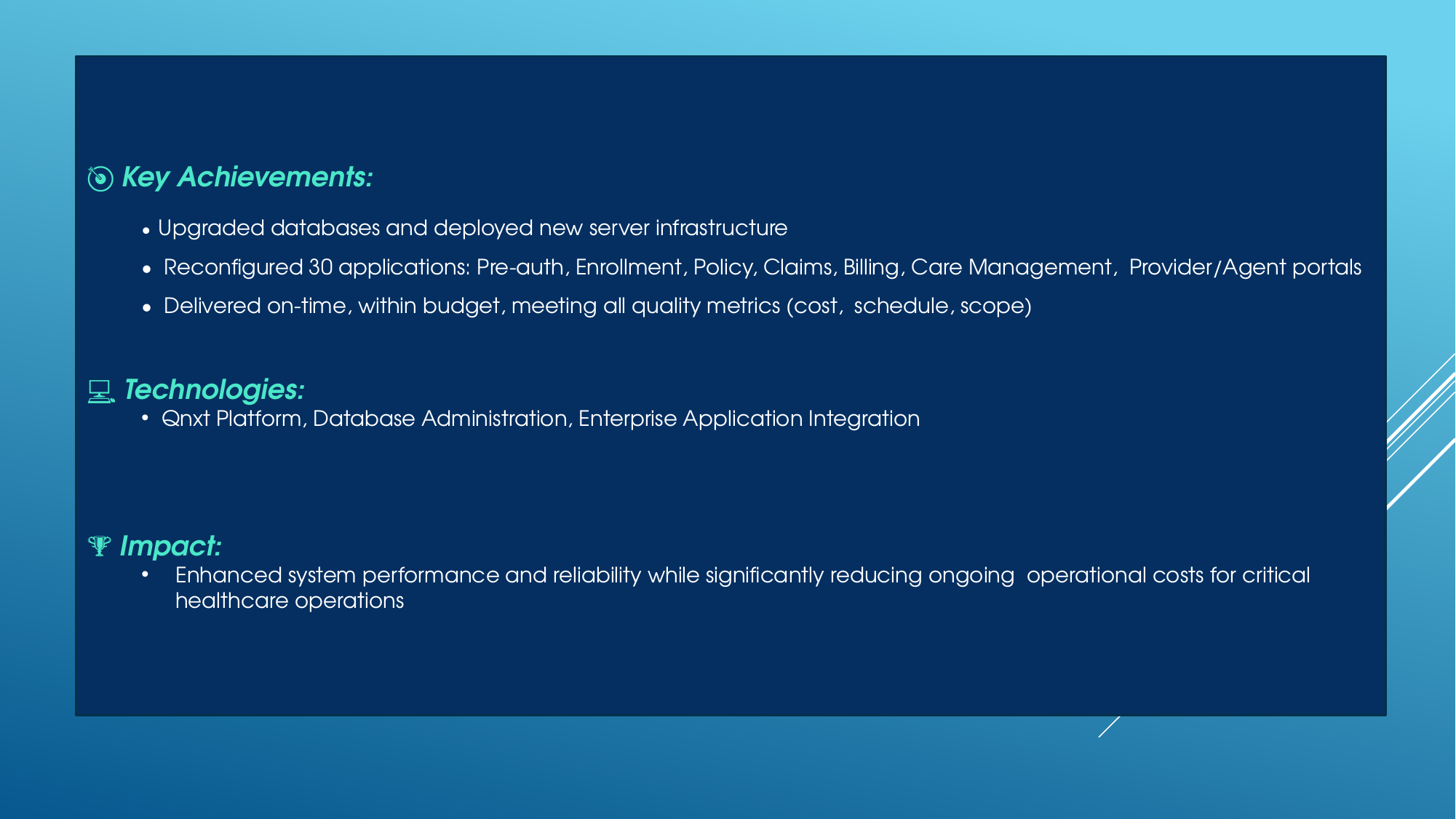

🎯 Key Achievements:
• Upgraded databases and deployed new server infrastructure
•  Reconfigured 30 applications: Pre-auth, Enrollment, Policy, Claims, Billing, Care Management,  Provider/Agent portals
•  Delivered on-time, within budget, meeting all quality metrics (cost,  schedule, scope)

💻 Technologies:
Qnxt Platform, Database Administration, Enterprise Application Integration

🏆 Impact:
Enhanced system performance and reliability while significantly reducing ongoing  operational costs for critical healthcare operations